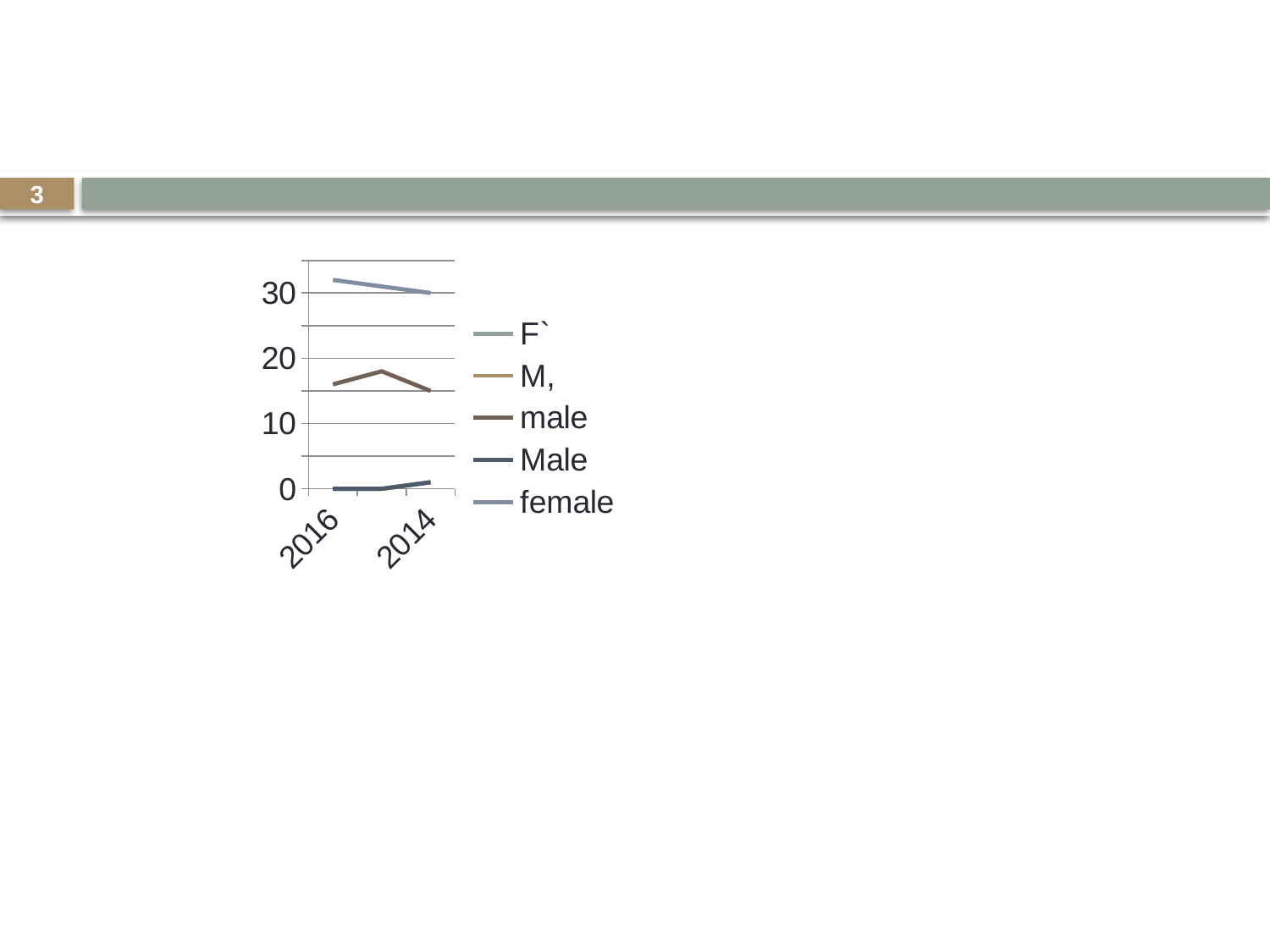

#
3

### Chart

| Category | F` | M, | male | Male | female |
|---|---|---|---|---|---|
| 2016 | 0.0 | 0.0 | 16.0 | 0.0 | 32.0 |
| 2015 | 0.0 | 0.0 | 18.0 | 0.0 | 31.0 |
| 2014 | 1.0 | 1.0 | 15.0 | 1.0 | 30.0 |